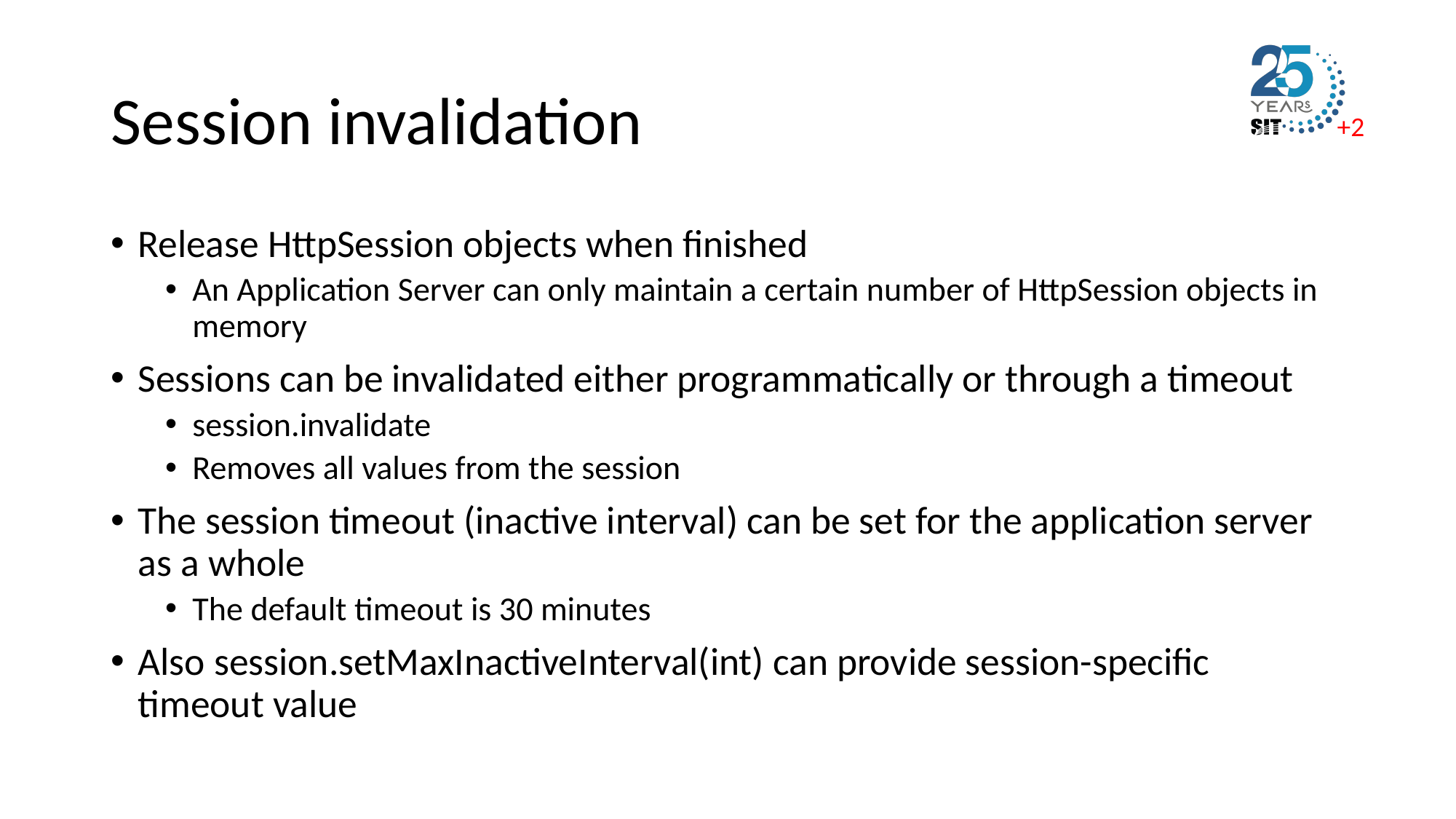

# Session invalidation
Release HttpSession objects when finished
An Application Server can only maintain a certain number of HttpSession objects in memory
Sessions can be invalidated either programmatically or through a timeout
session.invalidate
Removes all values from the session
The session timeout (inactive interval) can be set for the application server as a whole
The default timeout is 30 minutes
Also session.setMaxInactiveInterval(int) can provide session-specific timeout value